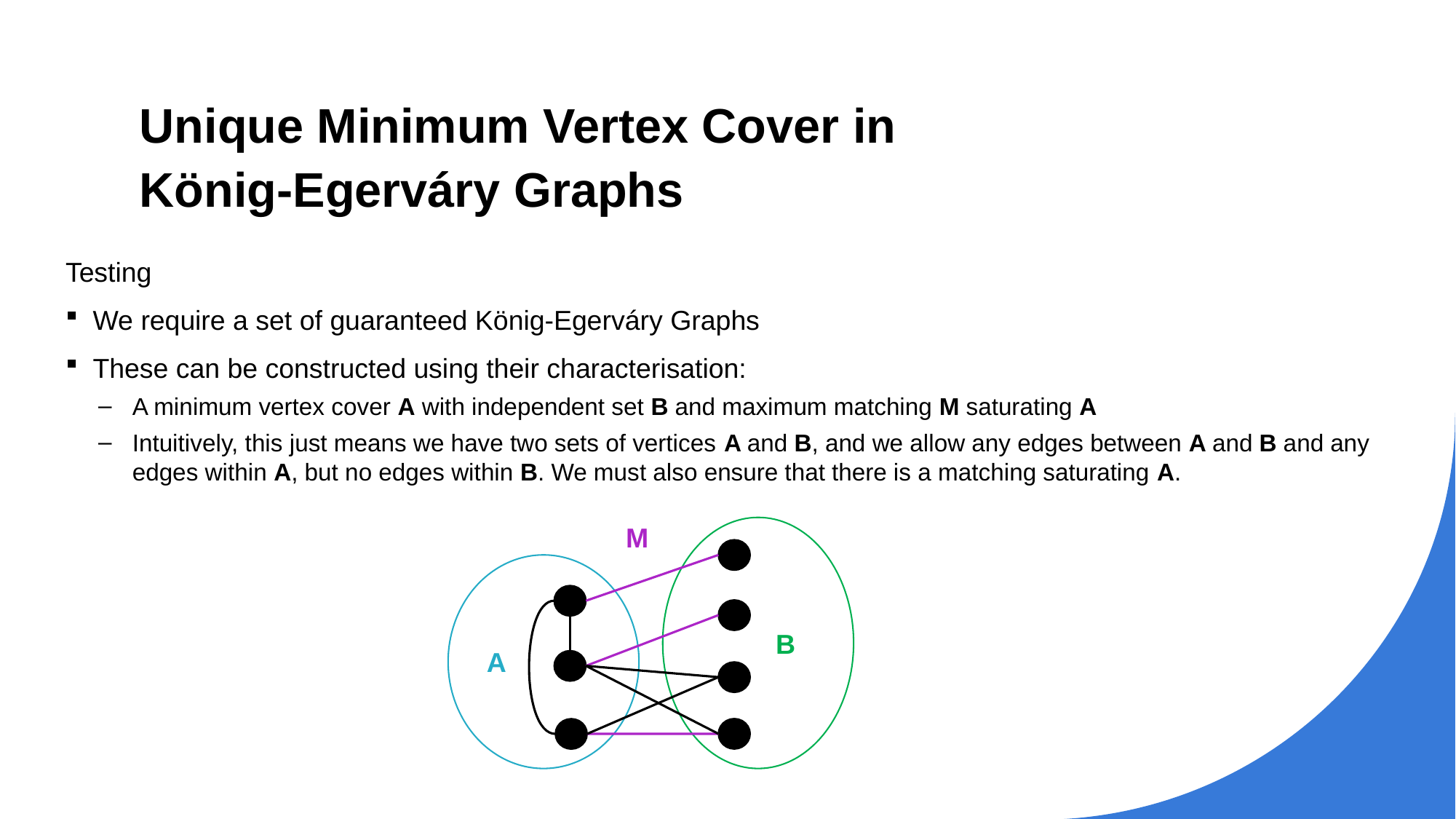

# Unique Minimum Vertex Cover in König-Egerváry Graphs
Testing
We require a set of guaranteed König-Egerváry Graphs
These can be constructed using their characterisation:
A minimum vertex cover A with independent set B and maximum matching M saturating A
Intuitively, this just means we have two sets of vertices A and B, and we allow any edges between A and B and any edges within A, but no edges within B. We must also ensure that there is a matching saturating A.

M
B

A